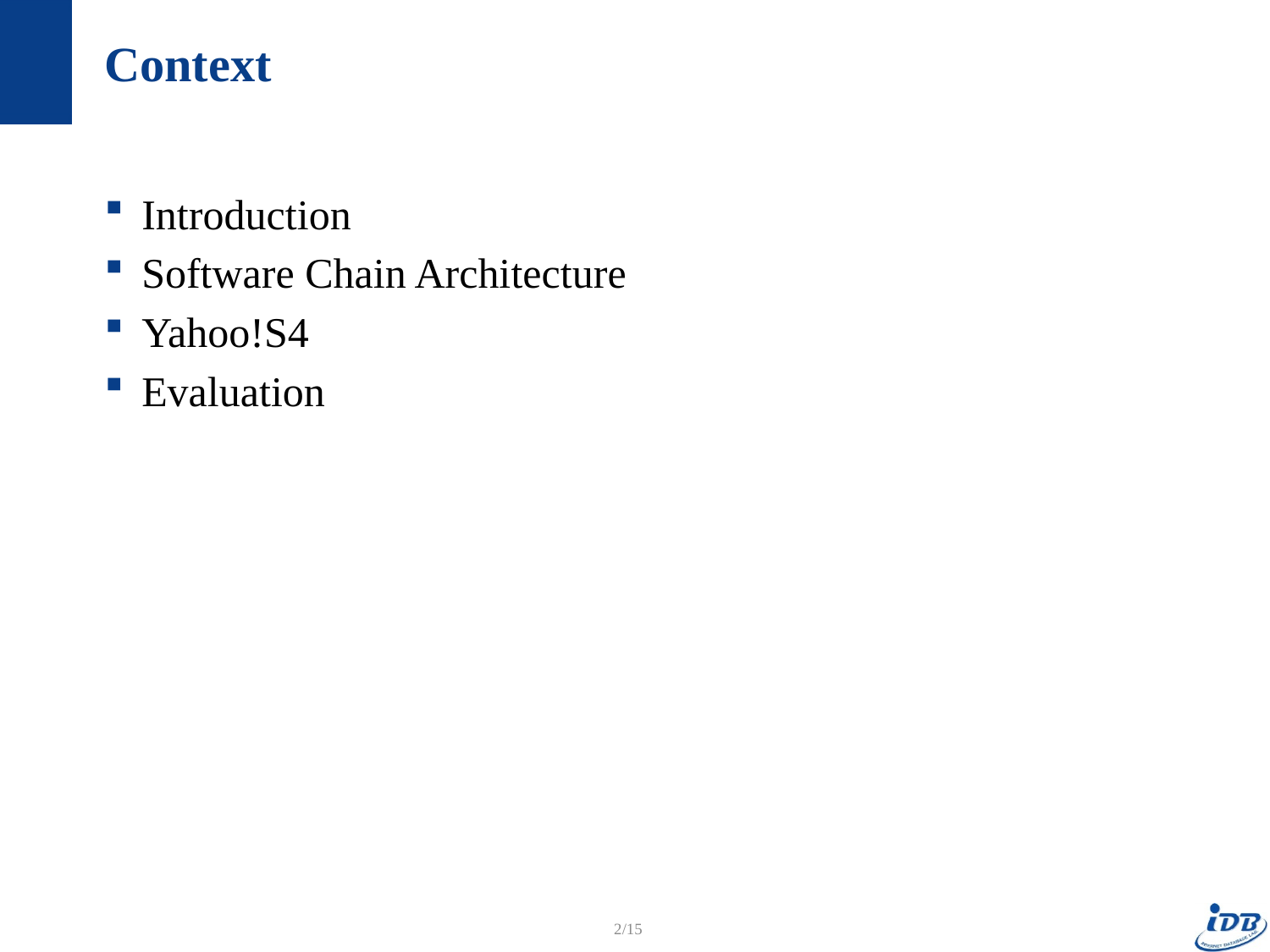

# Context
Introduction
Software Chain Architecture
Yahoo!S4
Evaluation
2/15